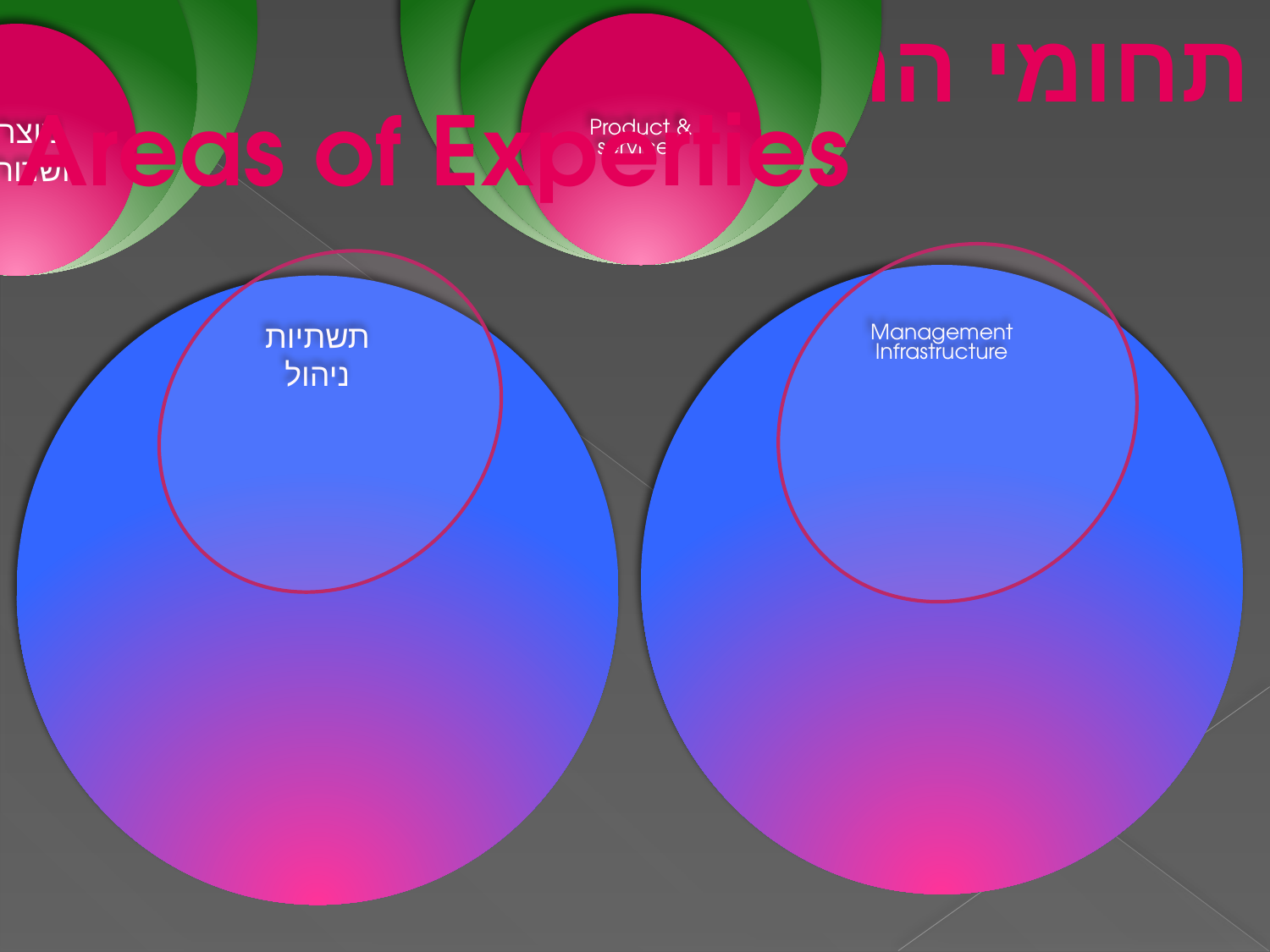

תחומי ההתמחות
Areas of Experties

Management Infrastructure
Product & services

תשתיות ניהול